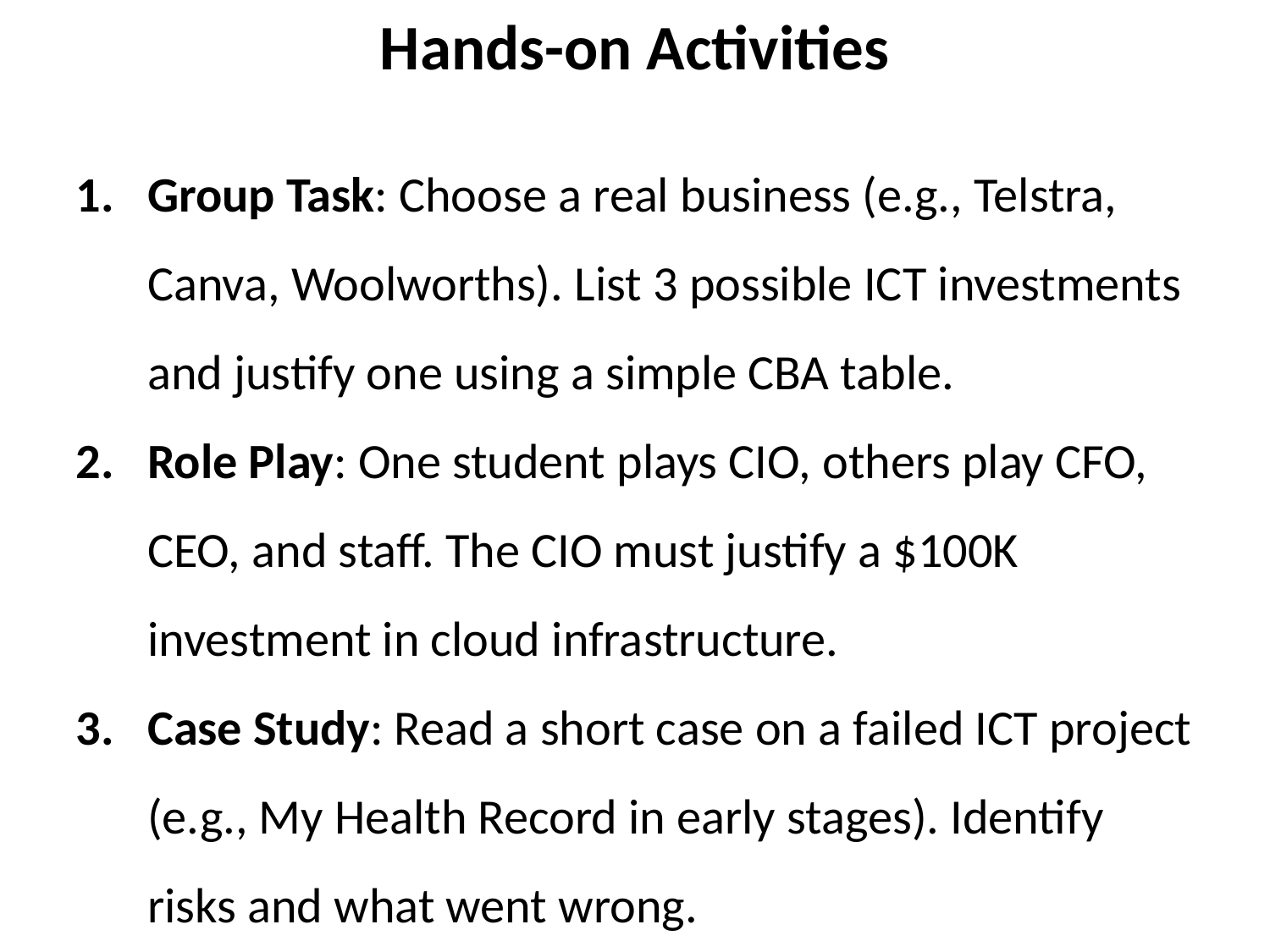

Hands-on Activities
Group Task: Choose a real business (e.g., Telstra, Canva, Woolworths). List 3 possible ICT investments and justify one using a simple CBA table.
Role Play: One student plays CIO, others play CFO, CEO, and staff. The CIO must justify a $100K investment in cloud infrastructure.
Case Study: Read a short case on a failed ICT project (e.g., My Health Record in early stages). Identify risks and what went wrong.